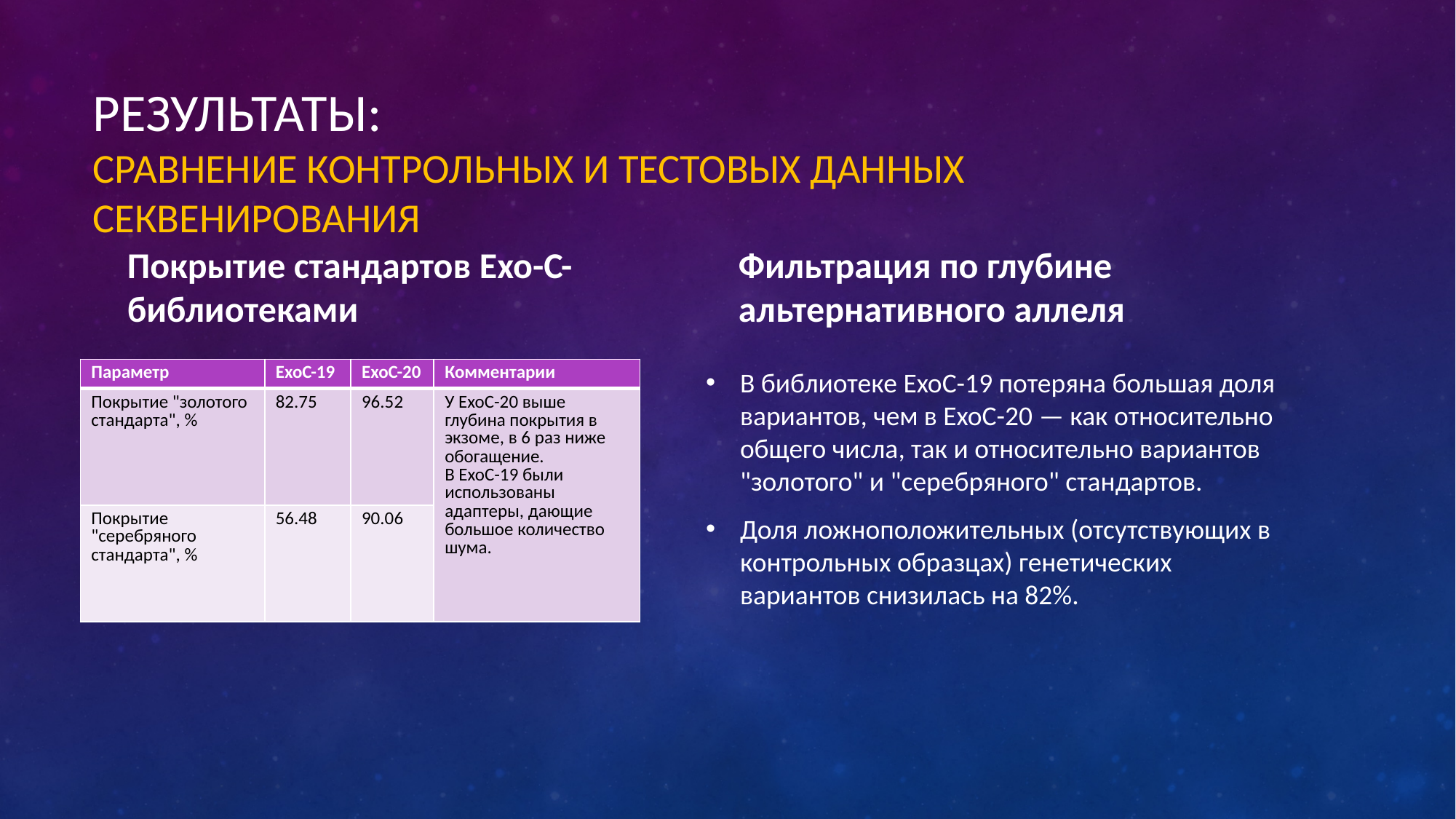

# Результаты: Сравнение контрольных и тестовых данных секвенирования

Фильтрация по глубине альтернативного аллеля
Покрытие стандартов Exo-C-библиотеками

| Параметр | ExoC-19 | ExoC-20 | Комментарии |
| --- | --- | --- | --- |
| Покрытие "золотого стандарта", % | 82.75 | 96.52 | У ExoC-20 выше глубина покрытия в экзоме, в 6 раз ниже обогащение. В ExoC-19 были использованы адаптеры, дающие большое количество шума. |
| Покрытие "серебряного стандарта", % | 56.48 | 90.06 |  |
В библиотеке ExoC-19 потеряна большая доля вариантов, чем в ExoC-20 — как относительно общего числа, так и относительно вариантов "золотого" и "серебряного" стандартов.
Доля ложноположительных (отсутствующих в контрольных образцах) генетических вариантов снизилась на 82%.